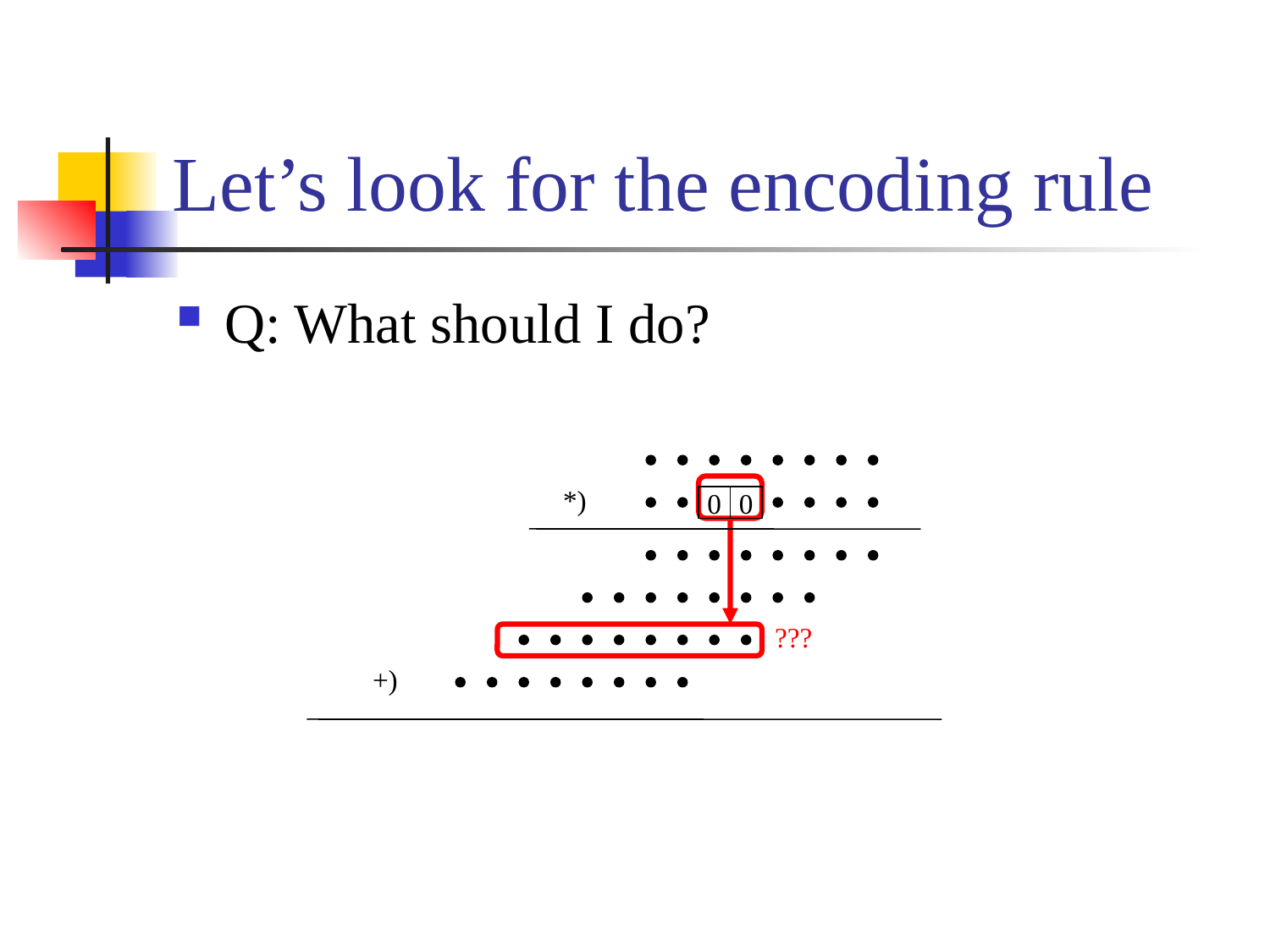

# Let’s look for the encoding rule
Q: What should I do?

*)

0
0

???

+)